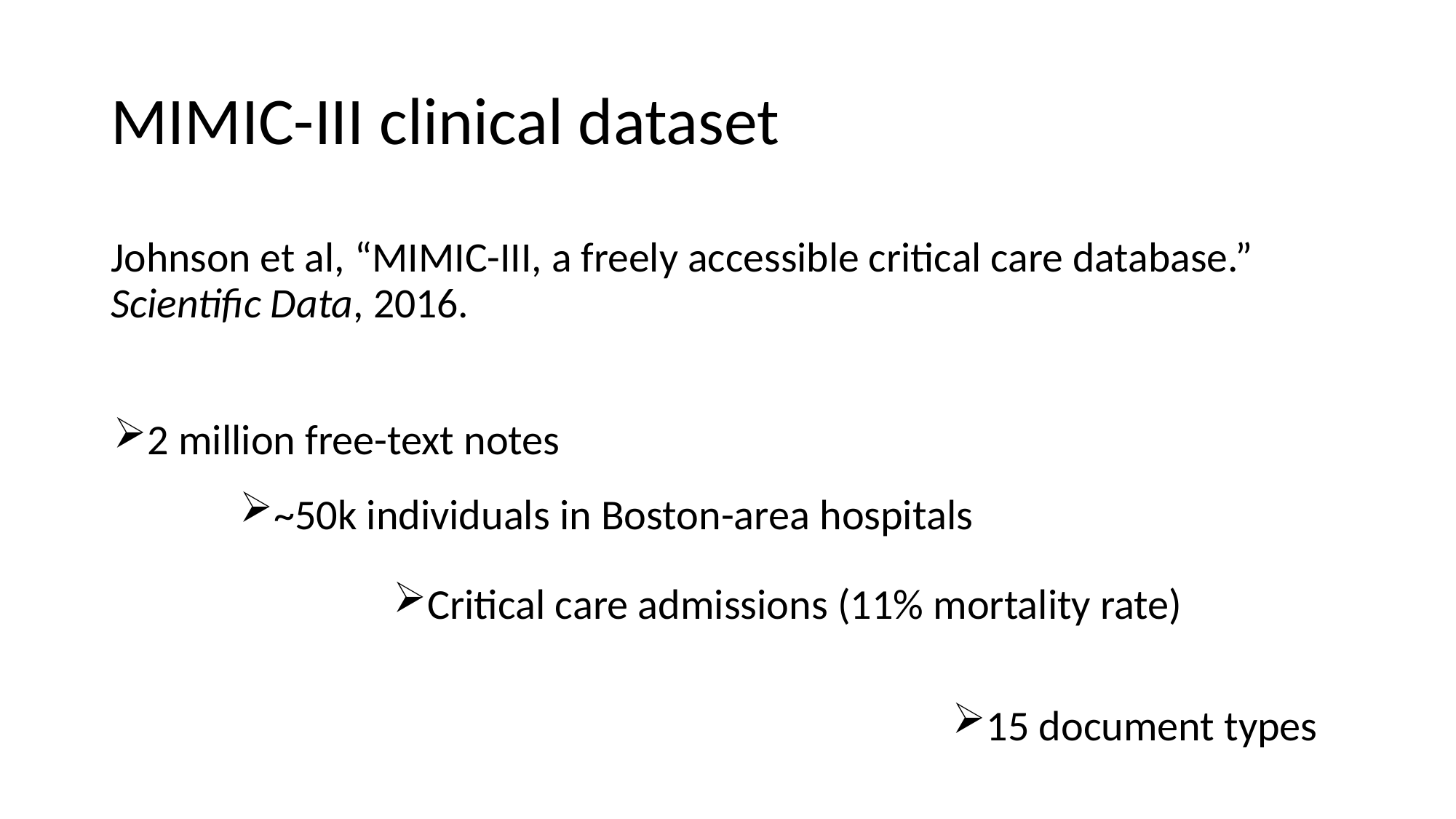

# MIMIC-III clinical dataset
Johnson et al, “MIMIC-III, a freely accessible critical care database.” Scientific Data, 2016.
2 million free-text notes
~50k individuals in Boston-area hospitals
Critical care admissions (11% mortality rate)
15 document types